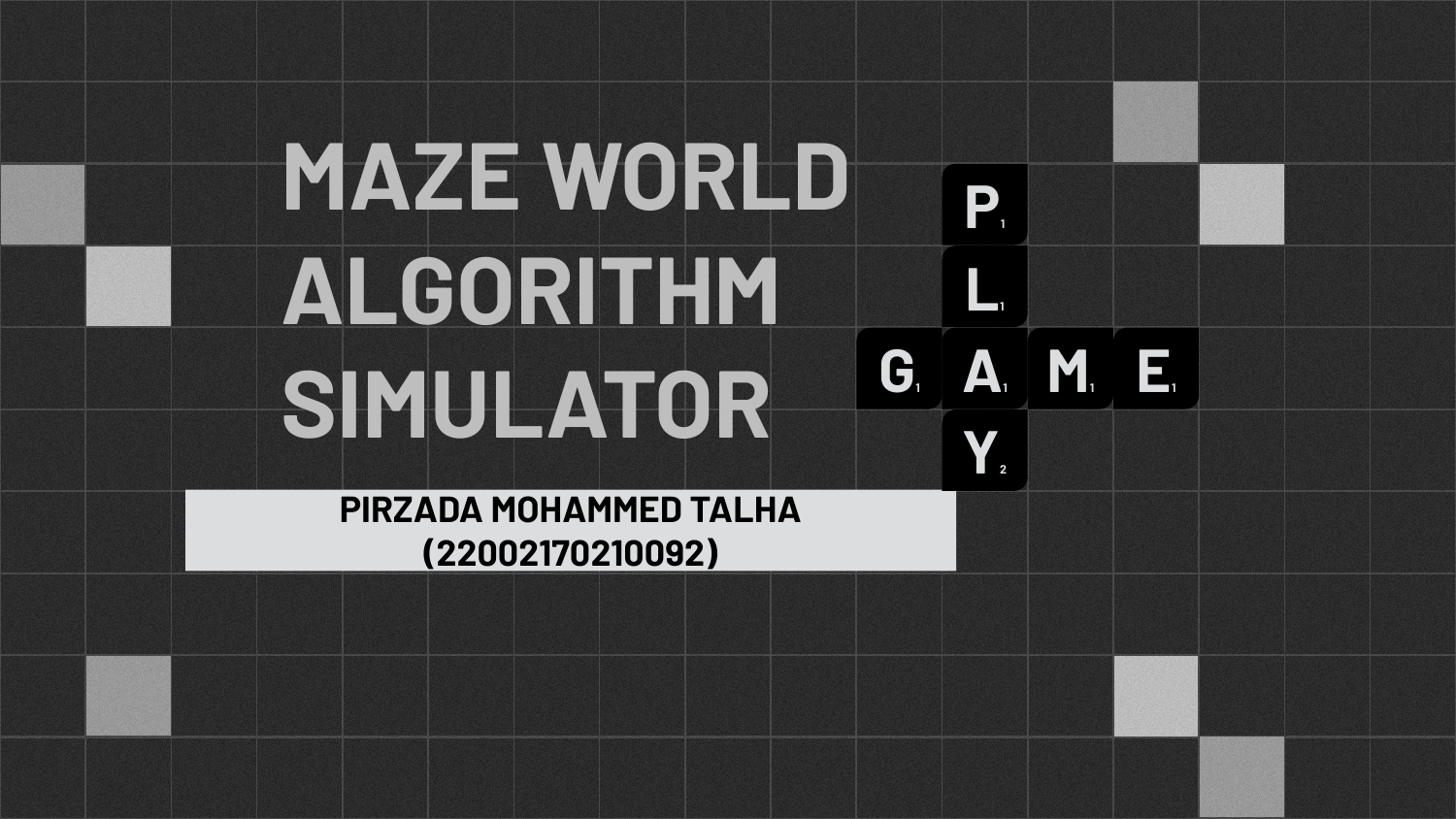

# MAZE WORLD ALGORITHM SIMULATOR
P1
L1
G1
A1
M1
E1
Y2
PIRZADA MOHAMMED TALHA
(22002170210092)